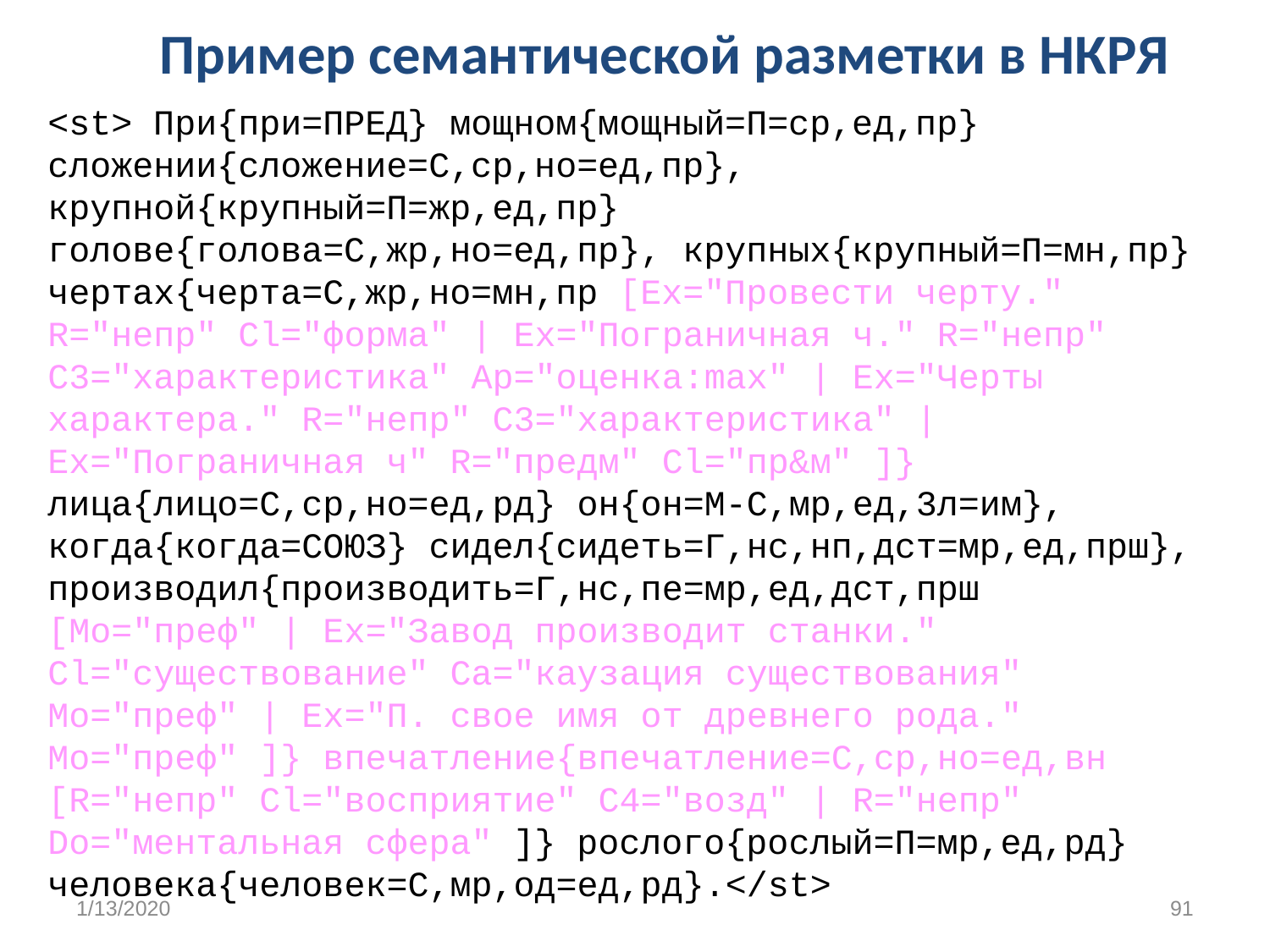

Пример семантической разметки в НКРЯ
<st> При{при=ПРЕД} мощном{мощный=П=ср,ед,пр} сложении{сложение=С,ср,но=ед,пр}, крупной{крупный=П=жр,ед,пр} голове{голова=С,жр,но=ед,пр}, крупных{крупный=П=мн,пр} чертах{черта=С,жр,но=мн,пр [Ex="Провести черту." R="непр" Cl="форма" | Ex="Пограничная ч." R="непр" C3="характеристика" Ap="оценка:max" | Ex="Черты характера." R="непр" C3="характеристика" | Ex="Пограничная ч" R="предм" Cl="пр&м" ]} лица{лицо=С,ср,но=ед,рд} он{он=М-С,мр,ед,3л=им}, когда{когда=СОЮЗ} сидел{сидеть=Г,нс,нп,дст=мр,ед,прш}, производил{производить=Г,нс,пе=мр,ед,дст,прш [Mo="преф" | Ex="Завод производит станки." Cl="существование" Ca="каузация существования" Mo="преф" | Ex="П. свое имя от древнего рода." Mo="преф" ]} впечатление{впечатление=С,ср,но=ед,вн [R="непр" Cl="восприятие" C4="возд" | R="непр" Do="ментальная сфера" ]} рослого{рослый=П=мр,ед,рд} человека{человек=С,мр,од=ед,рд}.</st>

1/13/2020
91